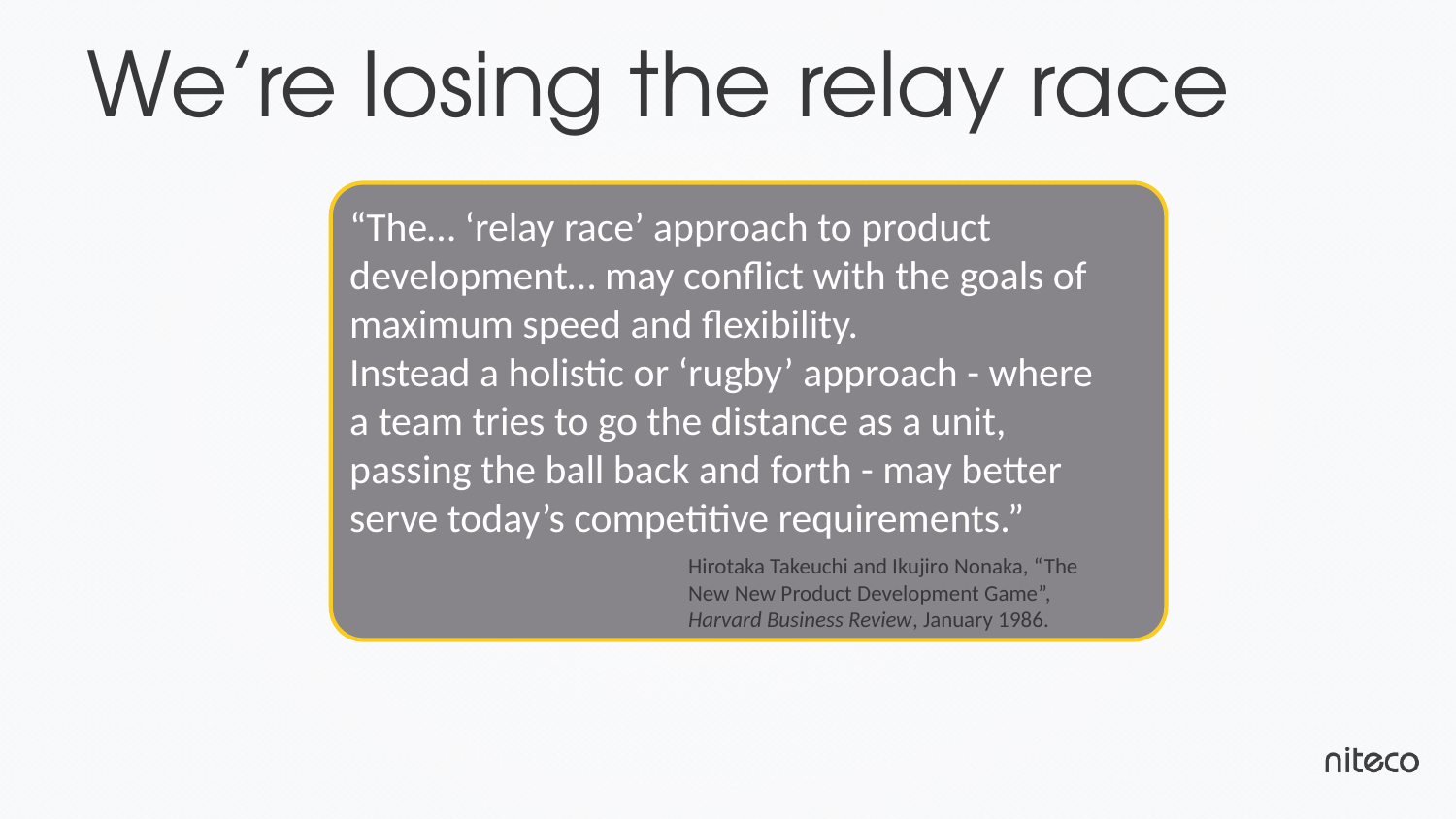

# We’re losing the relay race

“The… ‘relay race’ approach to product development… may conflict with the goals of maximum speed and flexibility.
Instead a holistic or ‘rugby’ approach - where a team tries to go the distance as a unit, passing the ball back and forth - may better serve today’s competitive requirements.”
Hirotaka Takeuchi and Ikujiro Nonaka, “The New New Product Development Game”,  Harvard Business Review, January 1986.